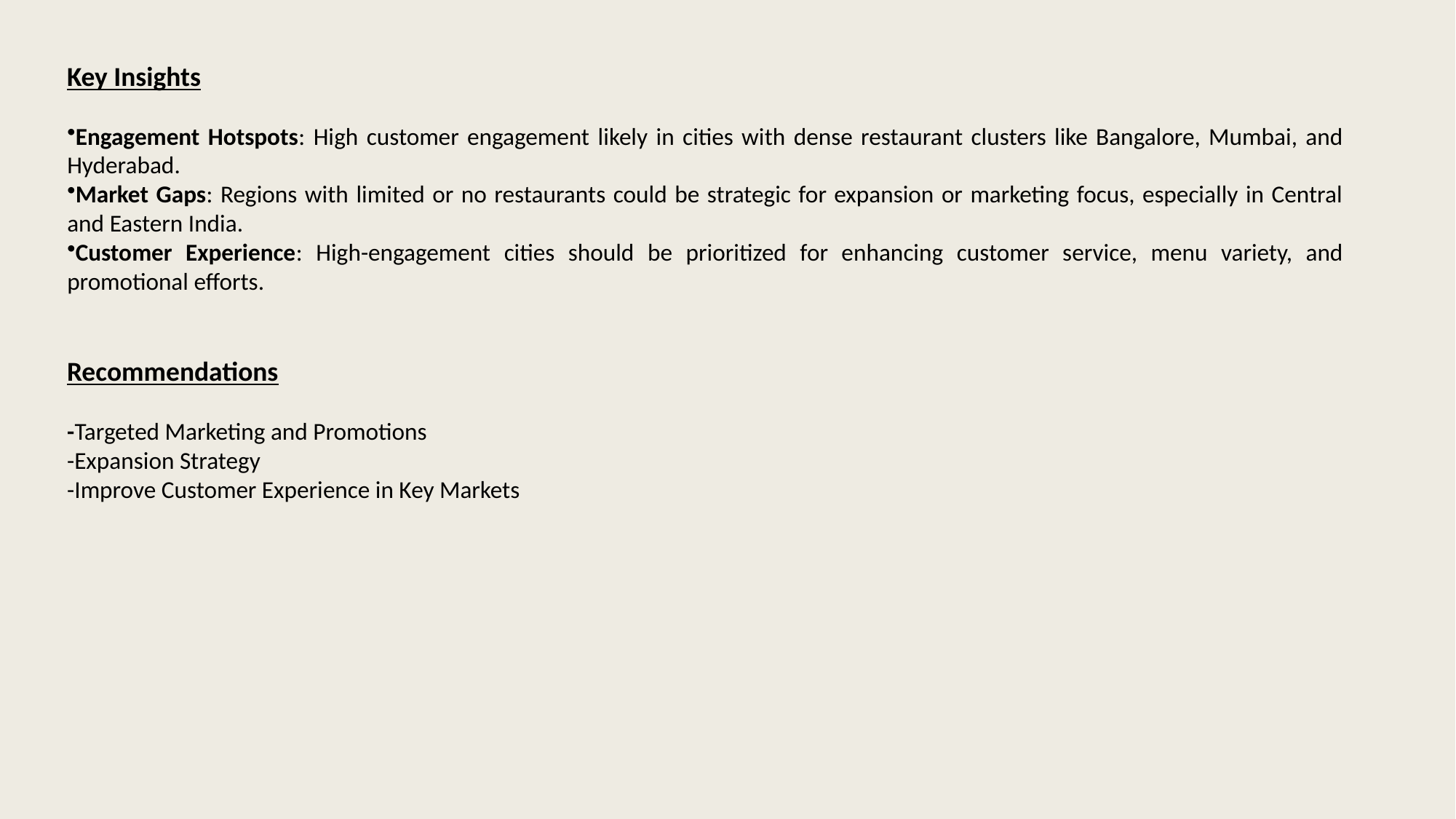

Key Insights

Recommendations

-Targeted Marketing and Promotions
-Expansion Strategy
-Improve Customer Experience in Key Markets

Engagement Hotspots: High customer engagement likely in cities with dense restaurant clusters like Bangalore, Mumbai, and Hyderabad.
Market Gaps: Regions with limited or no restaurants could be strategic for expansion or marketing focus, especially in Central and Eastern India.
Customer Experience: High-engagement cities should be prioritized for enhancing customer service, menu variety, and promotional efforts.